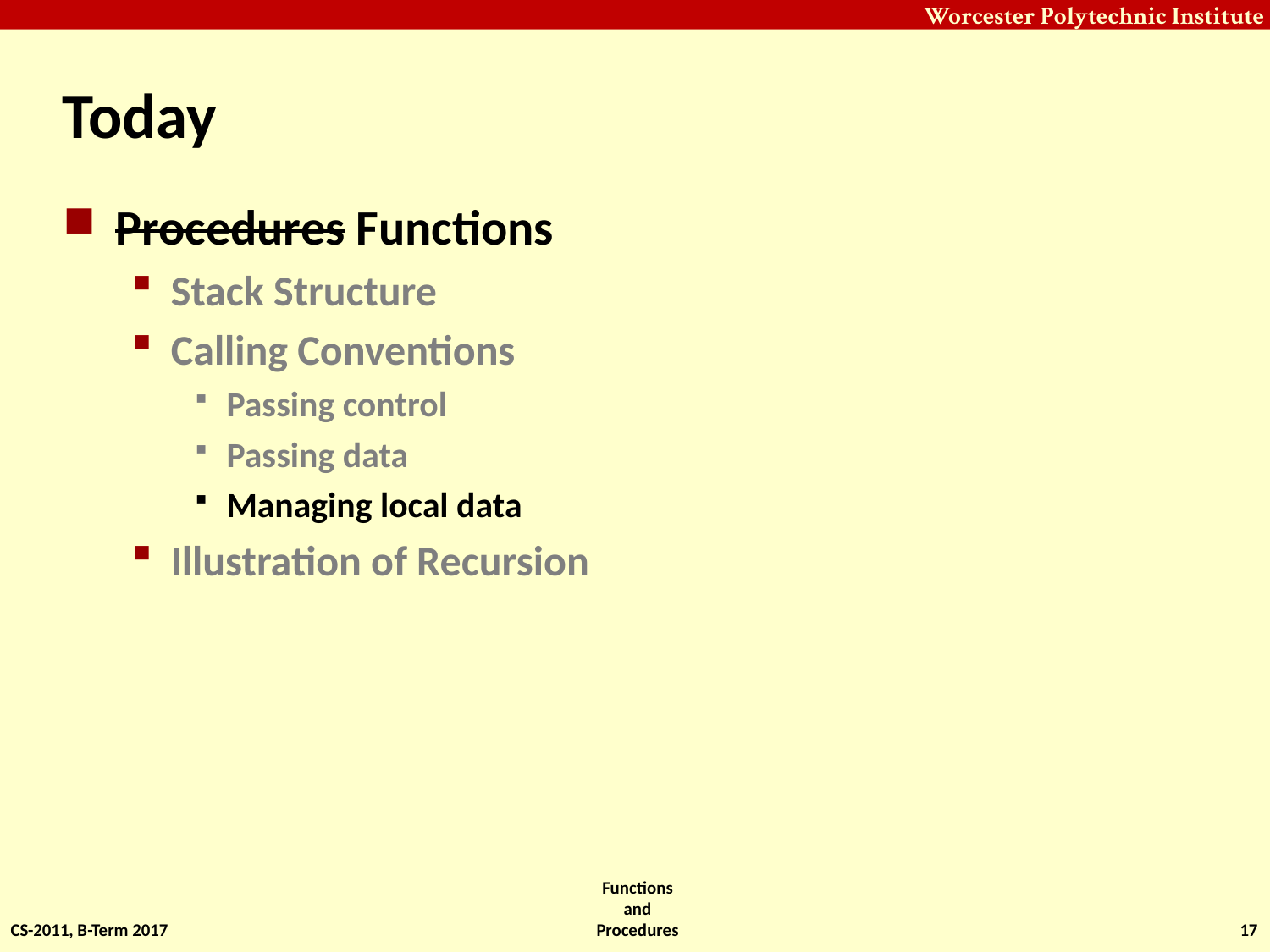

# Today
Procedures Functions
Stack Structure
Calling Conventions
Passing control
Passing data
Managing local data
Illustration of Recursion
CS-2011, B-Term 2017
Functions and Procedures
17